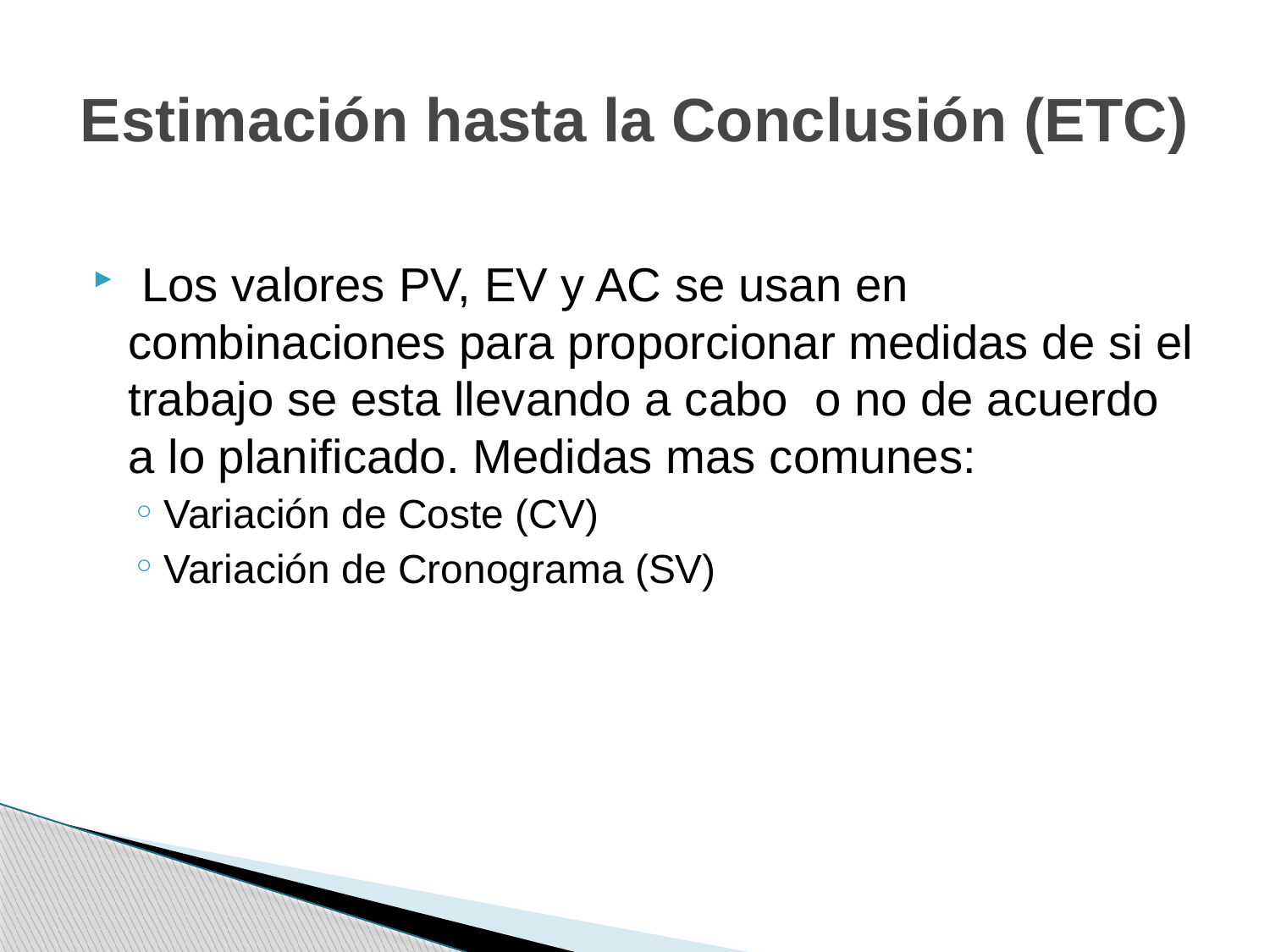

# Estimación hasta la Conclusión (ETC)
 Los valores PV, EV y AC se usan en combinaciones para proporcionar medidas de si el trabajo se esta llevando a cabo  o no de acuerdo a lo planificado. Medidas mas comunes:
Variación de Coste (CV)
Variación de Cronograma (SV)